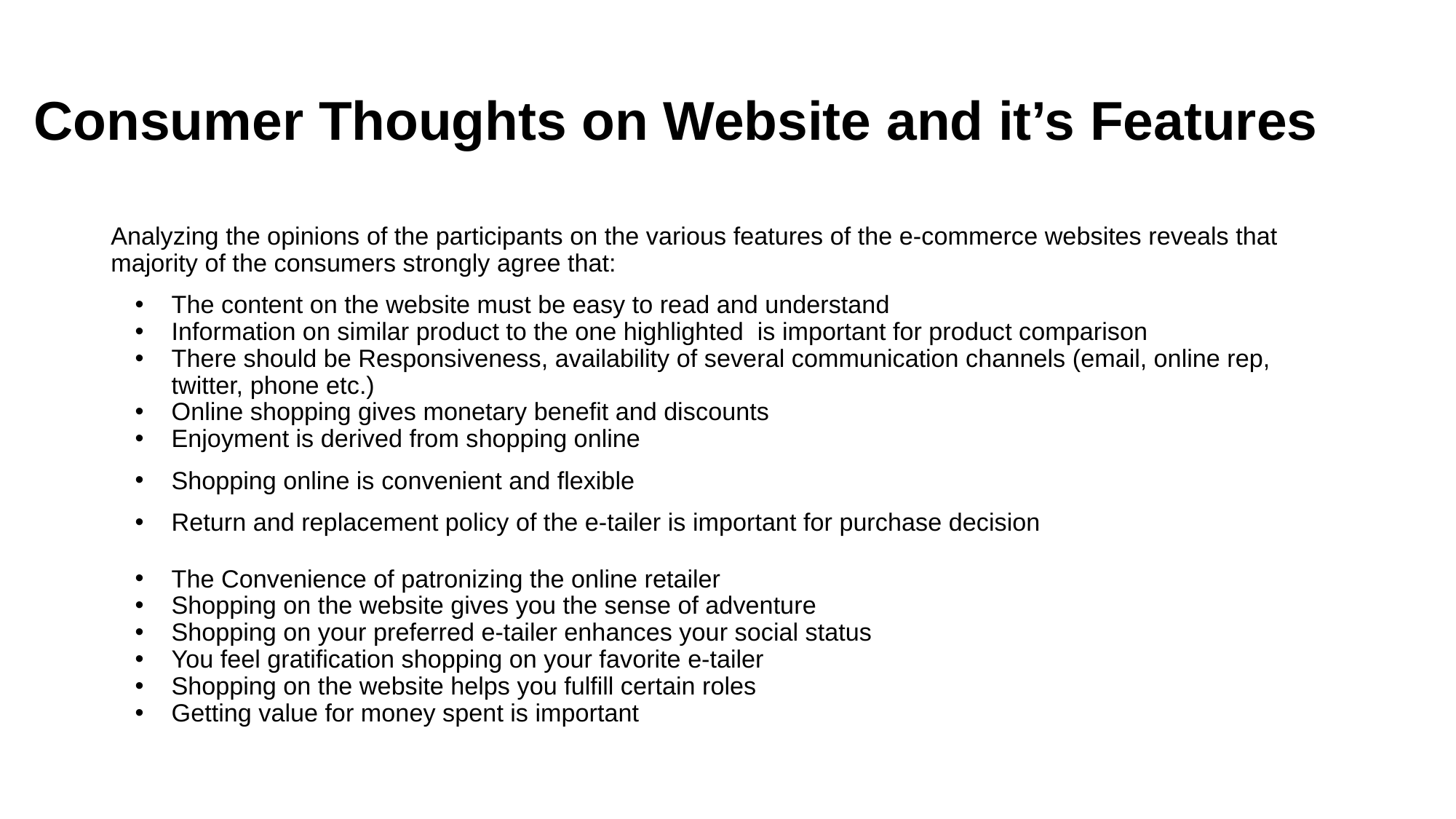

# Consumer Thoughts on Website and it’s Features
Analyzing the opinions of the participants on the various features of the e-commerce websites reveals that majority of the consumers strongly agree that:
The content on the website must be easy to read and understand
Information on similar product to the one highlighted  is important for product comparison
There should be Responsiveness, availability of several communication channels (email, online rep, twitter, phone etc.)
Online shopping gives monetary benefit and discounts
Enjoyment is derived from shopping online
Shopping online is convenient and flexible
Return and replacement policy of the e-tailer is important for purchase decision
The Convenience of patronizing the online retailer
Shopping on the website gives you the sense of adventure
Shopping on your preferred e-tailer enhances your social status
You feel gratification shopping on your favorite e-tailer
Shopping on the website helps you fulfill certain roles
Getting value for money spent is important